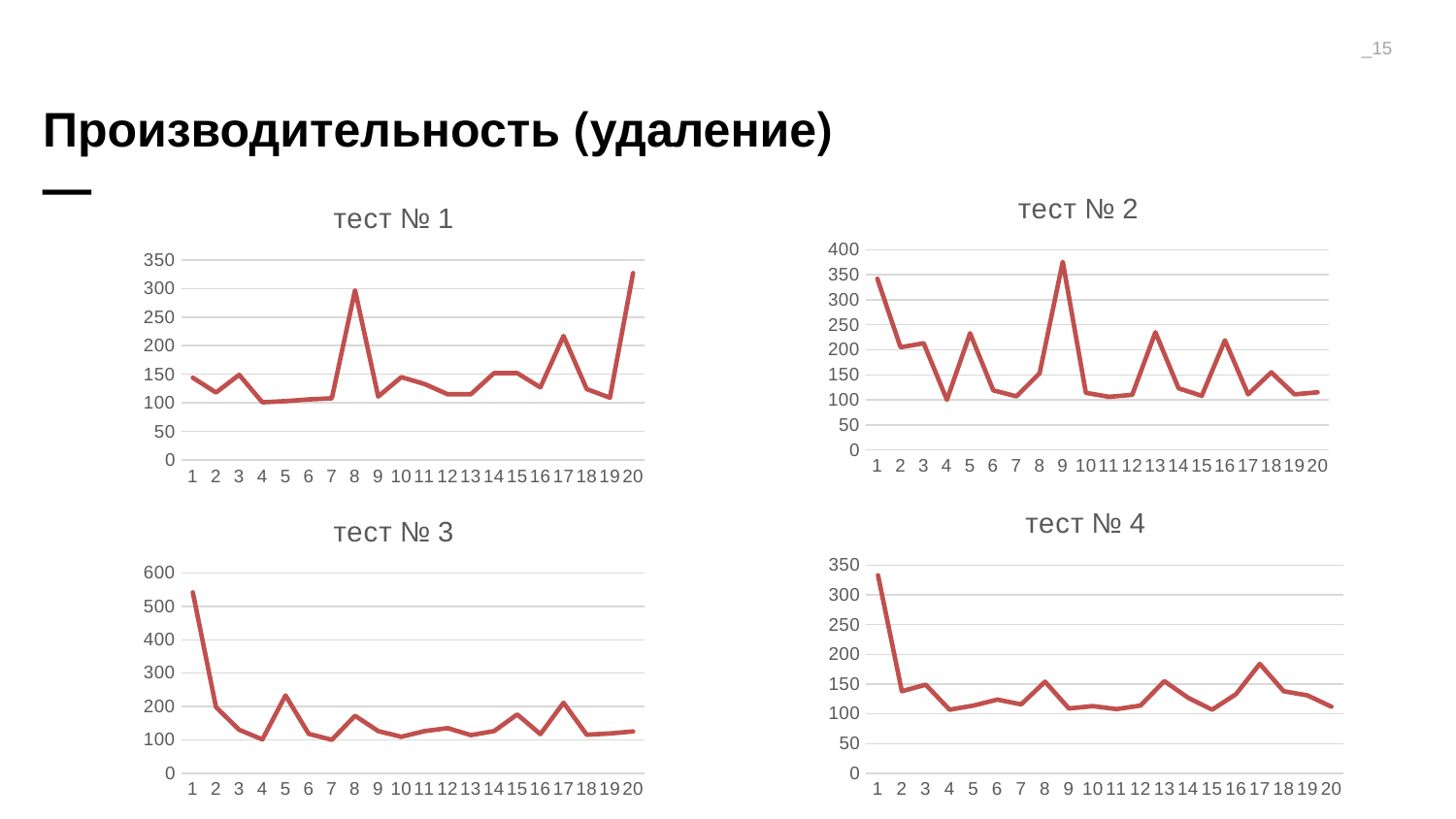

_15
Производительность (удаление)
—

### Chart:

| Category | тест № 2 |
|---|---|
| 1 | 342.0 |
| 2 | 205.0 |
| 3 | 213.0 |
| 4 | 100.0 |
| 5 | 233.0 |
| 6 | 119.0 |
| 7 | 107.0 |
| 8 | 153.0 |
| 9 | 376.0 |
| 10 | 114.0 |
| 11 | 106.0 |
| 12 | 110.0 |
| 13 | 235.0 |
| 14 | 123.0 |
| 15 | 108.0 |
| 16 | 219.0 |
| 17 | 111.0 |
| 18 | 155.0 |
| 19 | 111.0 |
| 20 | 115.0 |

### Chart:

| Category | тест № 1 |
|---|---|
| 1 | 144.0 |
| 2 | 118.0 |
| 3 | 149.0 |
| 4 | 101.0 |
| 5 | 103.0 |
| 6 | 106.0 |
| 7 | 108.0 |
| 8 | 297.0 |
| 9 | 111.0 |
| 10 | 145.0 |
| 11 | 133.0 |
| 12 | 115.0 |
| 13 | 115.0 |
| 14 | 152.0 |
| 15 | 152.0 |
| 16 | 127.0 |
| 17 | 217.0 |
| 18 | 124.0 |
| 19 | 109.0 |
| 20 | 327.0 |

### Chart:

| Category | тест № 4 |
|---|---|
| 1 | 333.0 |
| 2 | 138.0 |
| 3 | 149.0 |
| 4 | 107.0 |
| 5 | 114.0 |
| 6 | 124.0 |
| 7 | 116.0 |
| 8 | 154.0 |
| 9 | 109.0 |
| 10 | 113.0 |
| 11 | 108.0 |
| 12 | 114.0 |
| 13 | 155.0 |
| 14 | 127.0 |
| 15 | 107.0 |
| 16 | 133.0 |
| 17 | 184.0 |
| 18 | 138.0 |
| 19 | 131.0 |
| 20 | 112.0 |

### Chart:

| Category | тест № 3 |
|---|---|
| 1 | 542.0 |
| 2 | 198.0 |
| 3 | 130.0 |
| 4 | 101.0 |
| 5 | 233.0 |
| 6 | 118.0 |
| 7 | 100.0 |
| 8 | 172.0 |
| 9 | 126.0 |
| 10 | 109.0 |
| 11 | 126.0 |
| 12 | 135.0 |
| 13 | 114.0 |
| 14 | 126.0 |
| 15 | 176.0 |
| 16 | 117.0 |
| 17 | 211.0 |
| 18 | 115.0 |
| 19 | 119.0 |
| 20 | 125.0 |